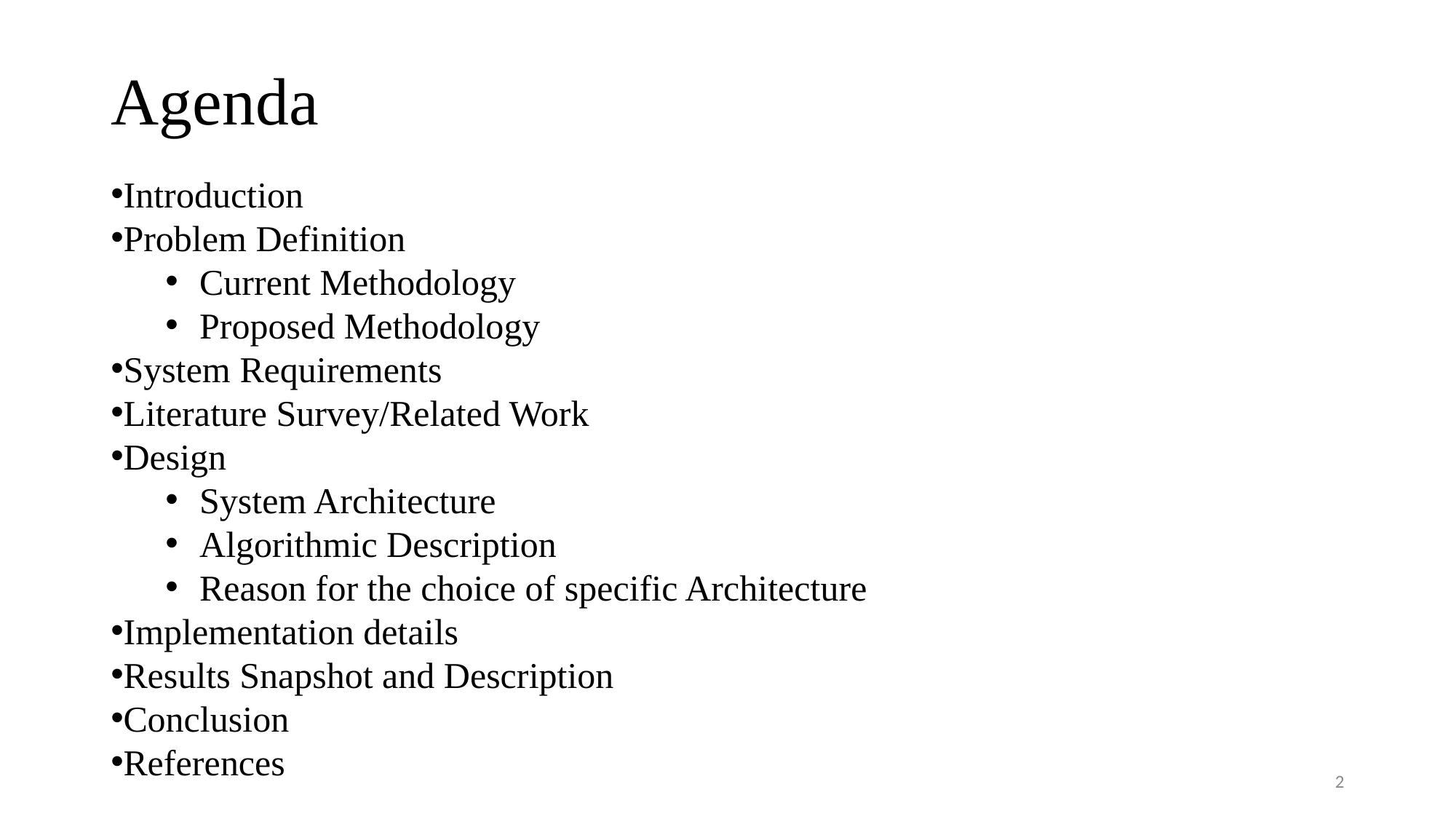

# Agenda
Introduction
Problem Definition
Current Methodology
Proposed Methodology
System Requirements
Literature Survey/Related Work
Design
System Architecture
Algorithmic Description
Reason for the choice of specific Architecture
Implementation details
Results Snapshot and Description
Conclusion
References
2